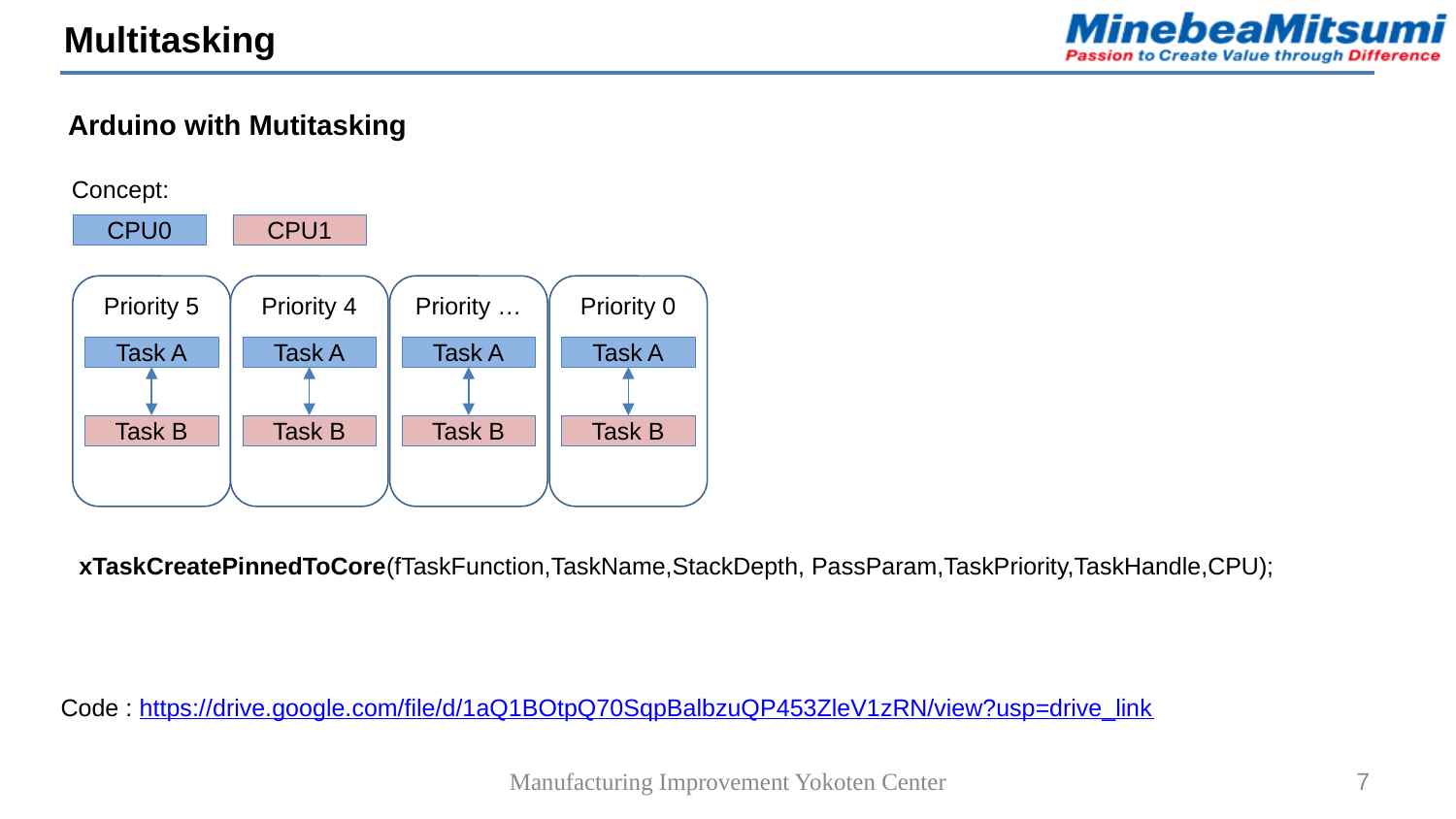

Multitasking
Arduino with Mutitasking
Concept:
CPU0
CPU1
Priority 5
Task A
Task B
Priority 4
Task A
Task B
Priority …
Task A
Task B
Priority 0
Task A
Task B
xTaskCreatePinnedToCore(fTaskFunction,TaskName,StackDepth, PassParam,TaskPriority,TaskHandle,CPU);
Code : https://drive.google.com/file/d/1aQ1BOtpQ70SqpBalbzuQP453ZleV1zRN/view?usp=drive_link

Manufacturing Improvement Yokoten Center
7